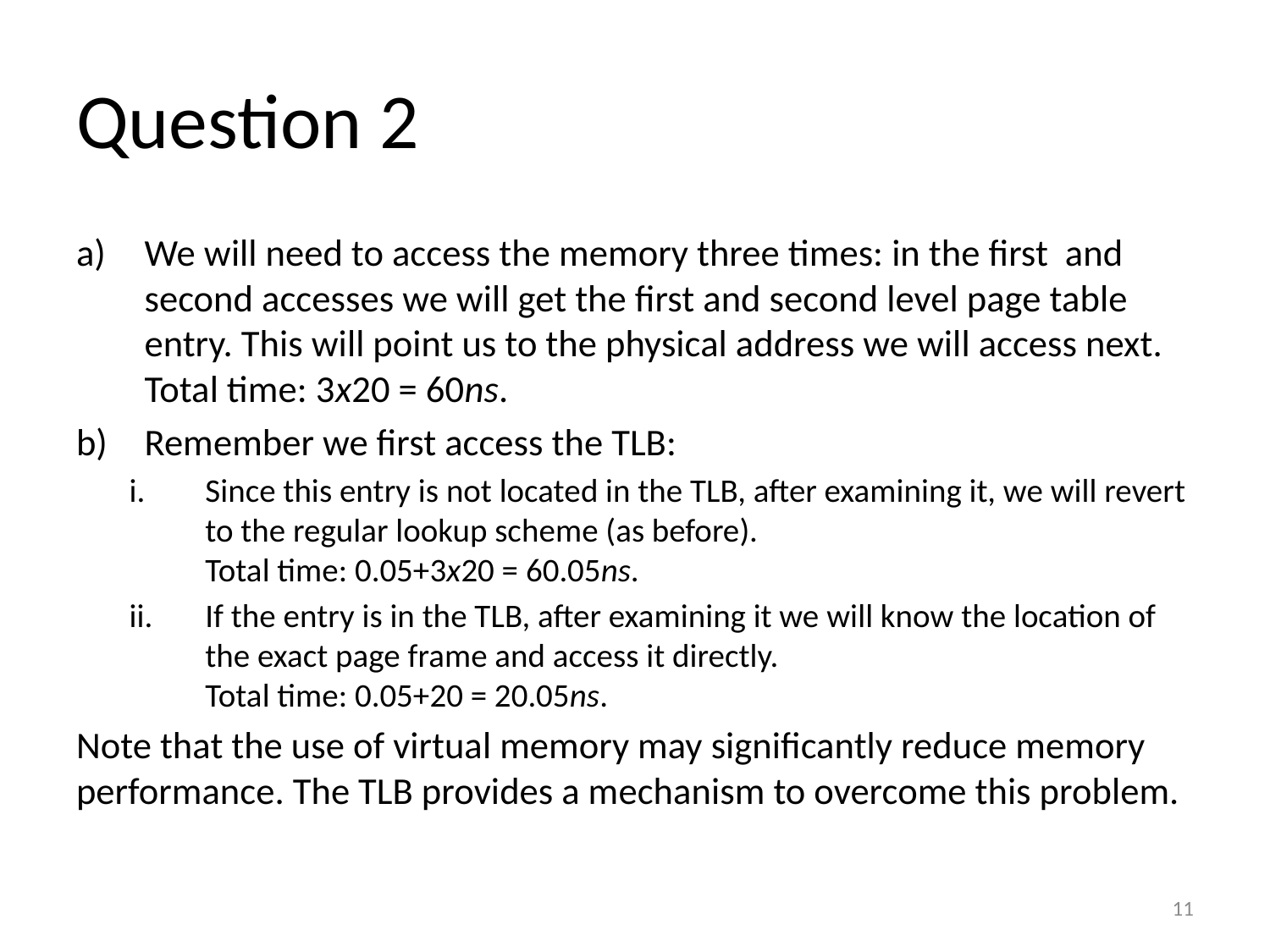

# Question 2
We will need to access the memory three times: in the first  and second accesses we will get the first and second level page table entry. This will point us to the physical address we will access next.
Total time: 3x20 = 60ns.
Remember we first access the TLB:
Since this entry is not located in the TLB, after examining it, we will revert to the regular lookup scheme (as before).
Total time: 0.05+3x20 = 60.05ns.
If the entry is in the TLB, after examining it we will know the location of the exact page frame and access it directly.
Total time: 0.05+20 = 20.05ns.
Note that the use of virtual memory may significantly reduce memory performance. The TLB provides a mechanism to overcome this problem.
11